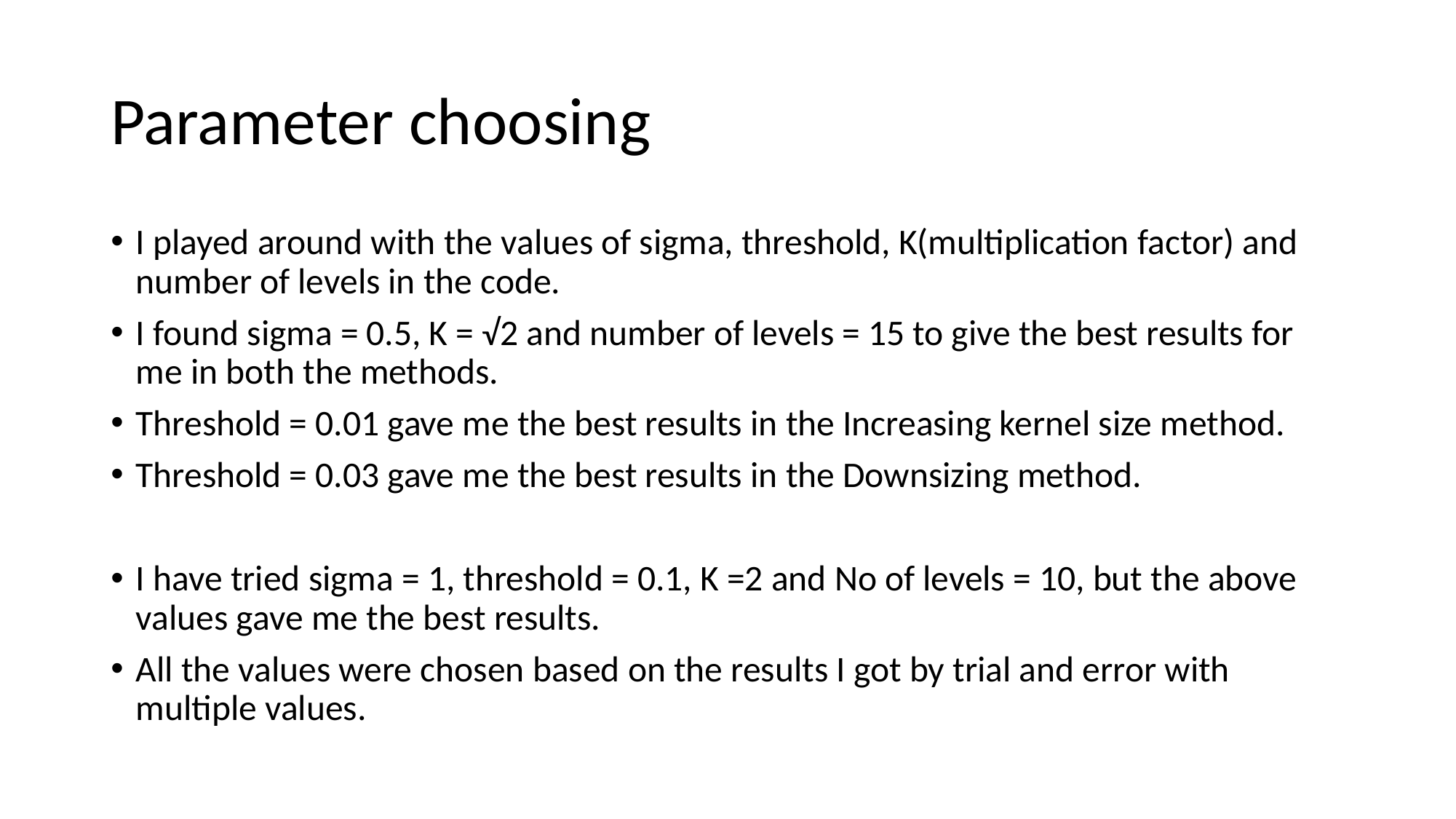

# Parameter choosing
I played around with the values of sigma, threshold, K(multiplication factor) and number of levels in the code.
I found sigma = 0.5, K = √2 and number of levels = 15 to give the best results for me in both the methods.
Threshold = 0.01 gave me the best results in the Increasing kernel size method.
Threshold = 0.03 gave me the best results in the Downsizing method.

I have tried sigma = 1, threshold = 0.1, K =2 and No of levels = 10, but the above values gave me the best results.
All the values were chosen based on the results I got by trial and error with multiple values.